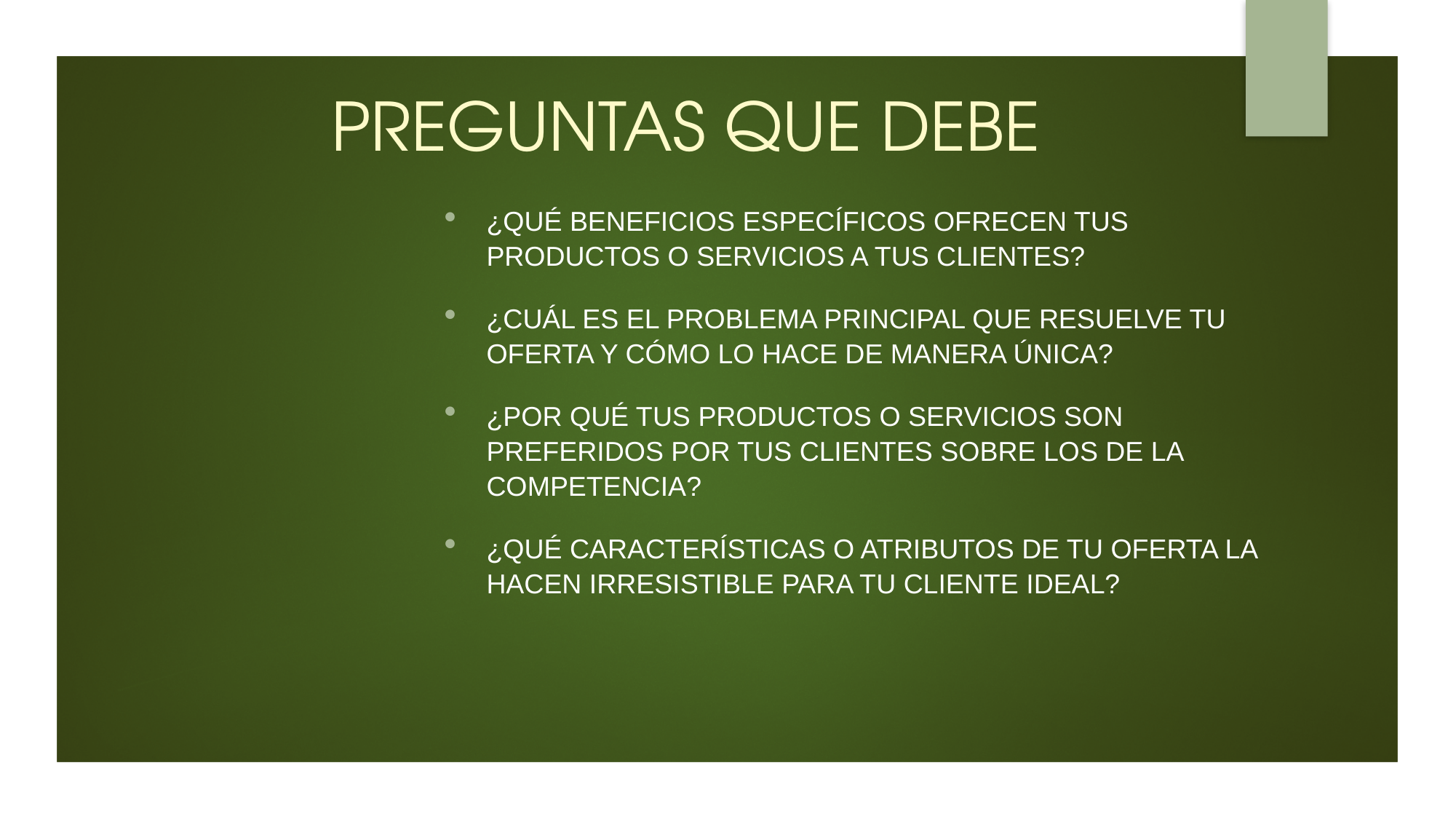

# PREGUNTAS QUE DEBE
¿Qué beneficios específicos ofrecen tus productos o servicios a tus clientes?
¿Cuál es el problema principal que resuelve tu oferta y cómo lo hace de manera única?
¿Por qué tus productos o servicios son preferidos por tus clientes sobre los de la competencia?
¿Qué características o atributos de tu oferta la hacen irresistible para tu cliente ideal?